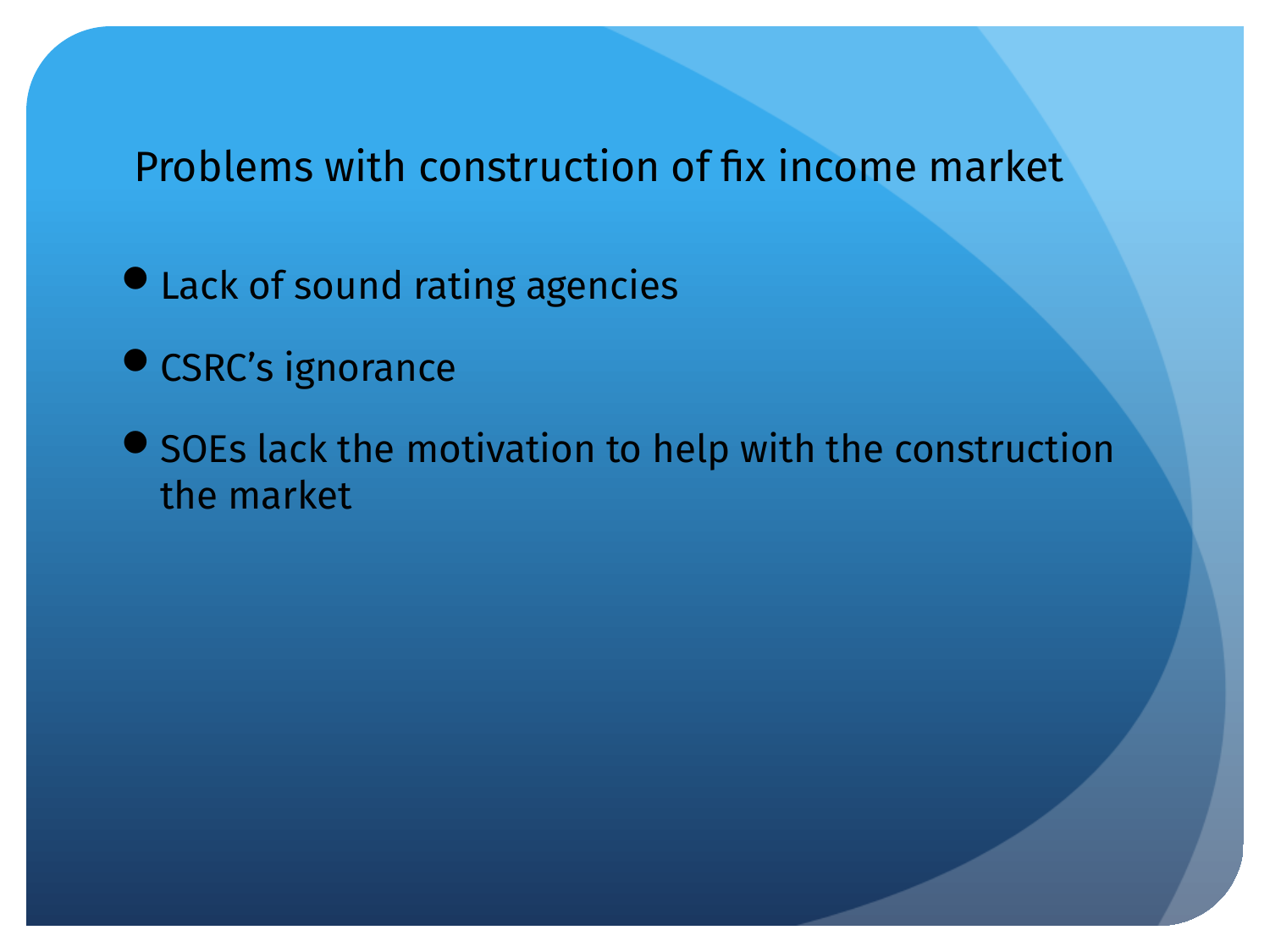

# Problems with construction of fix income market
Lack of sound rating agencies
CSRC’s ignorance
SOEs lack the motivation to help with the construction the market